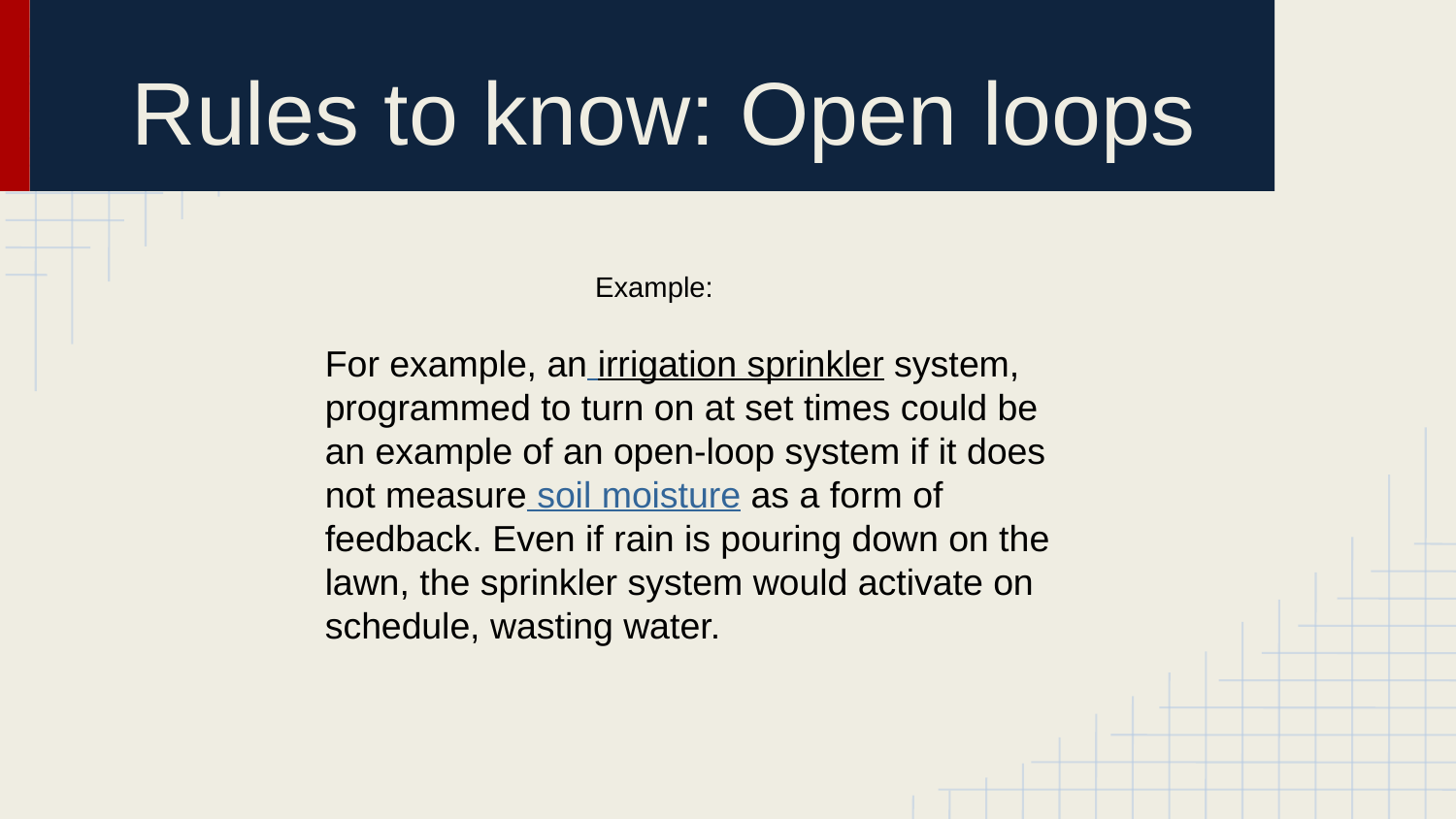

# Rules to know: Open loops
For example, an irrigation sprinkler system, programmed to turn on at set times could be an example of an open-loop system if it does not measure soil moisture as a form of feedback. Even if rain is pouring down on the lawn, the sprinkler system would activate on schedule, wasting water.
Example: